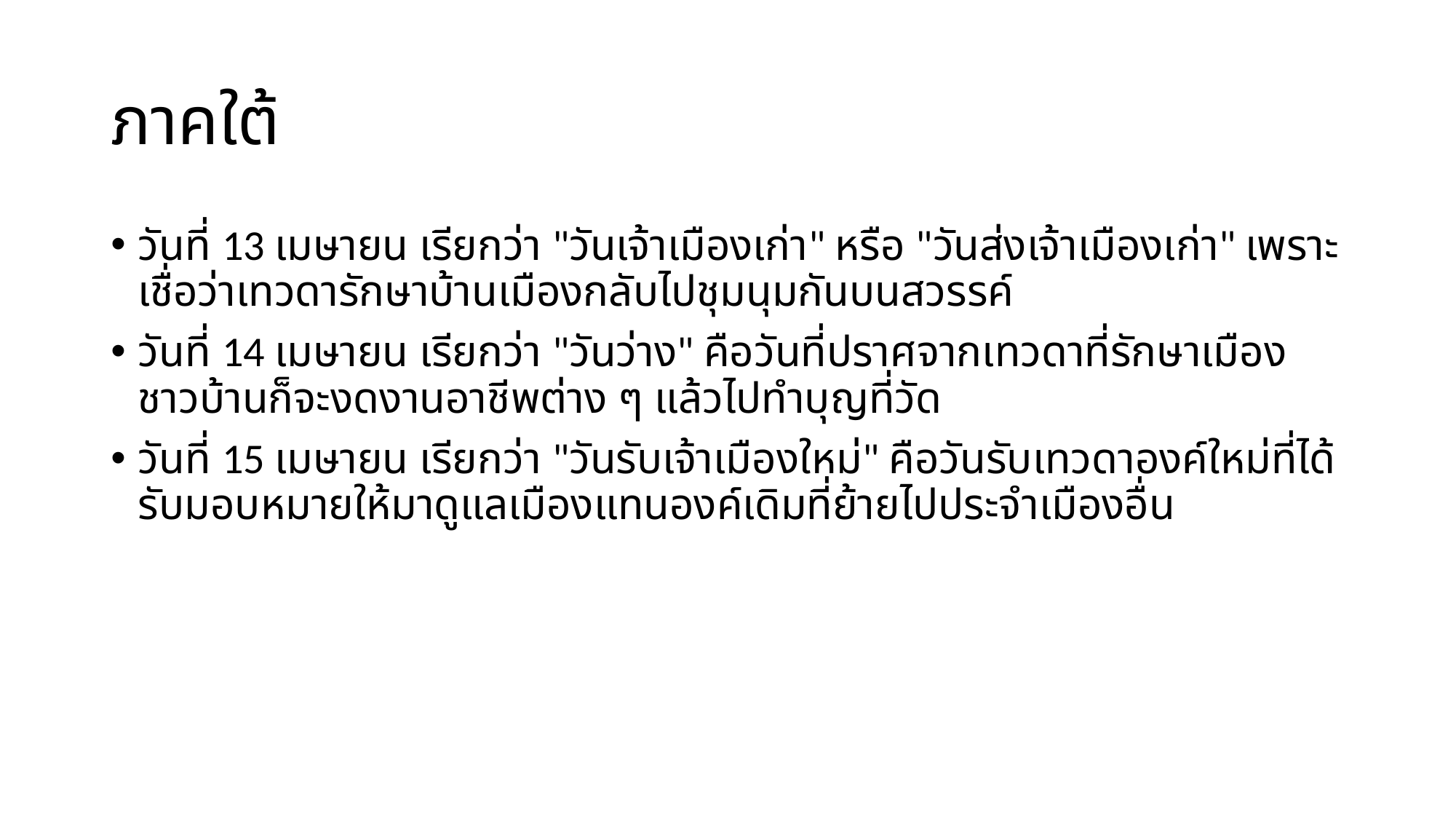

# ภาคใต้
วันที่ 13 เมษายน เรียกว่า "วันเจ้าเมืองเก่า" หรือ "วันส่งเจ้าเมืองเก่า" เพราะเชื่อว่าเทวดารักษาบ้านเมืองกลับไปชุมนุมกันบนสวรรค์
วันที่ 14 เมษายน เรียกว่า "วันว่าง" คือวันที่ปราศจากเทวดาที่รักษาเมือง ชาวบ้านก็จะงดงานอาชีพต่าง ๆ แล้วไปทำบุญที่วัด
วันที่ 15 เมษายน เรียกว่า "วันรับเจ้าเมืองใหม่" คือวันรับเทวดาองค์ใหม่ที่ได้รับมอบหมายให้มาดูแลเมืองแทนองค์เดิมที่ย้ายไปประจำเมืองอื่น